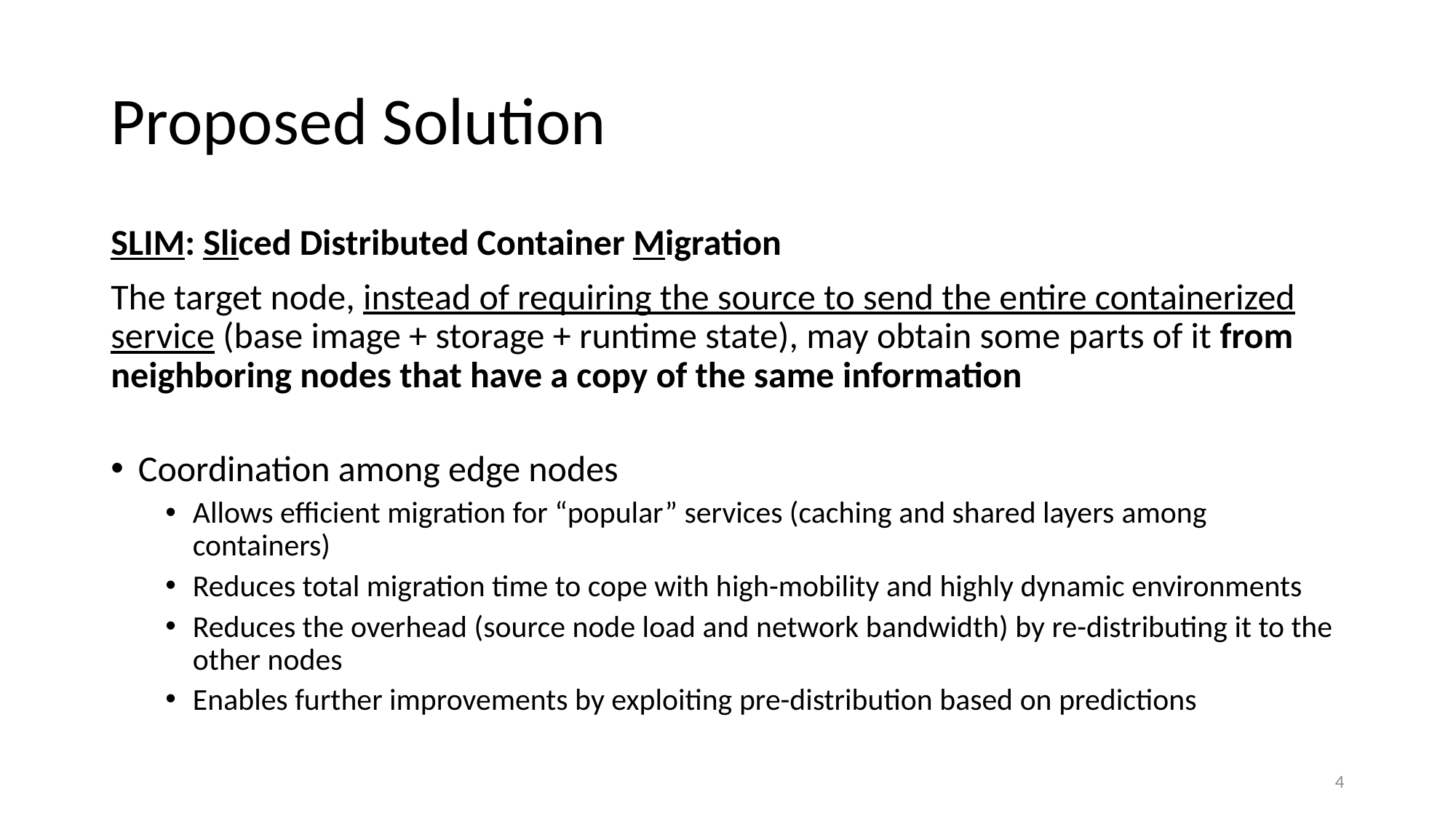

# Proposed Solution
SLIM: Sliced Distributed Container Migration
The target node, instead of requiring the source to send the entire containerized service (base image + storage + runtime state), may obtain some parts of it from neighboring nodes that have a copy of the same information
Coordination among edge nodes
Allows efficient migration for “popular” services (caching and shared layers among containers)
Reduces total migration time to cope with high-mobility and highly dynamic environments
Reduces the overhead (source node load and network bandwidth) by re-distributing it to the other nodes
Enables further improvements by exploiting pre-distribution based on predictions
4